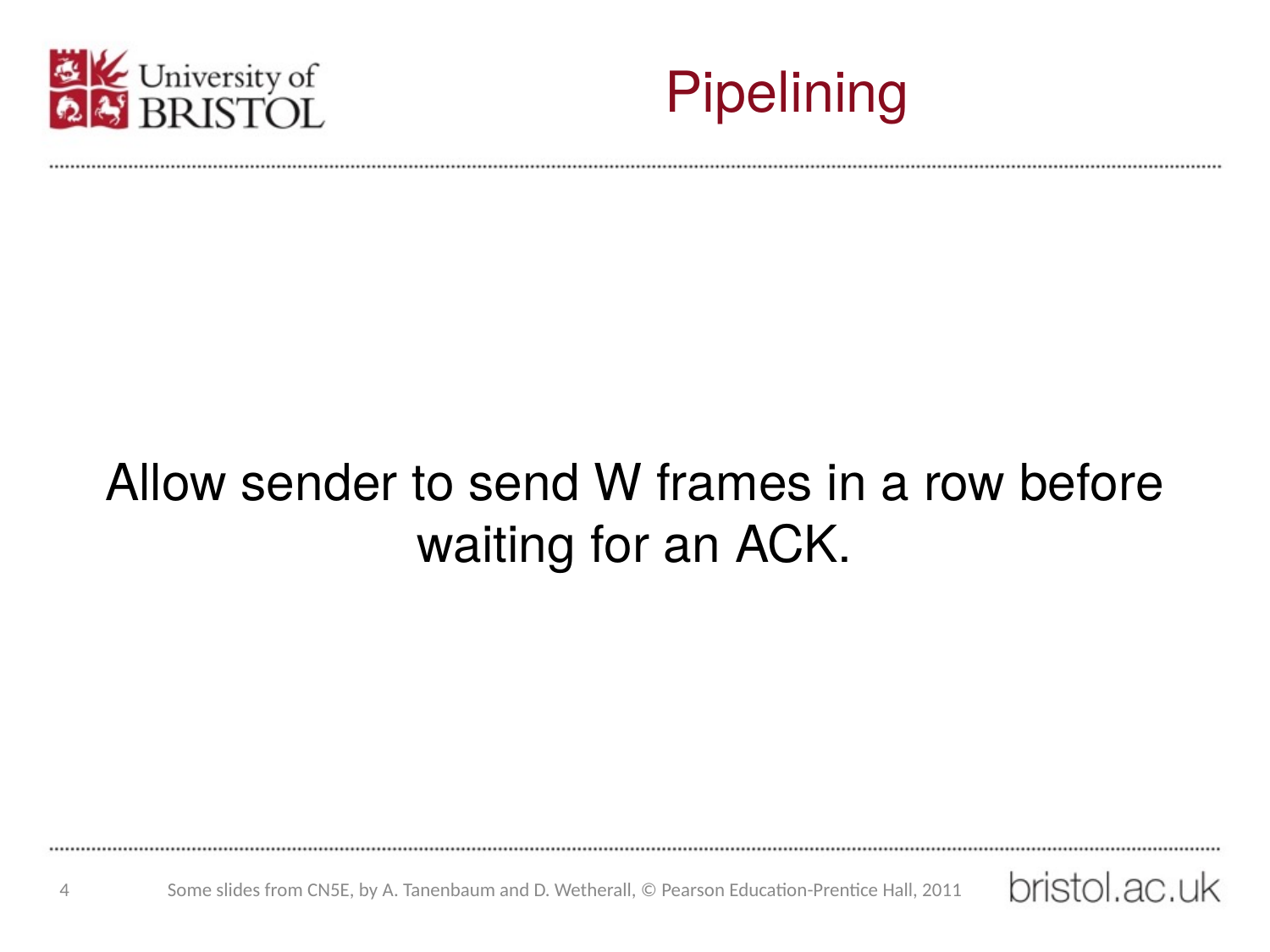

# Pipelining
Allow sender to send W frames in a row before waiting for an ACK.
4
Some slides from CN5E, by A. Tanenbaum and D. Wetherall, © Pearson Education-Prentice Hall, 2011